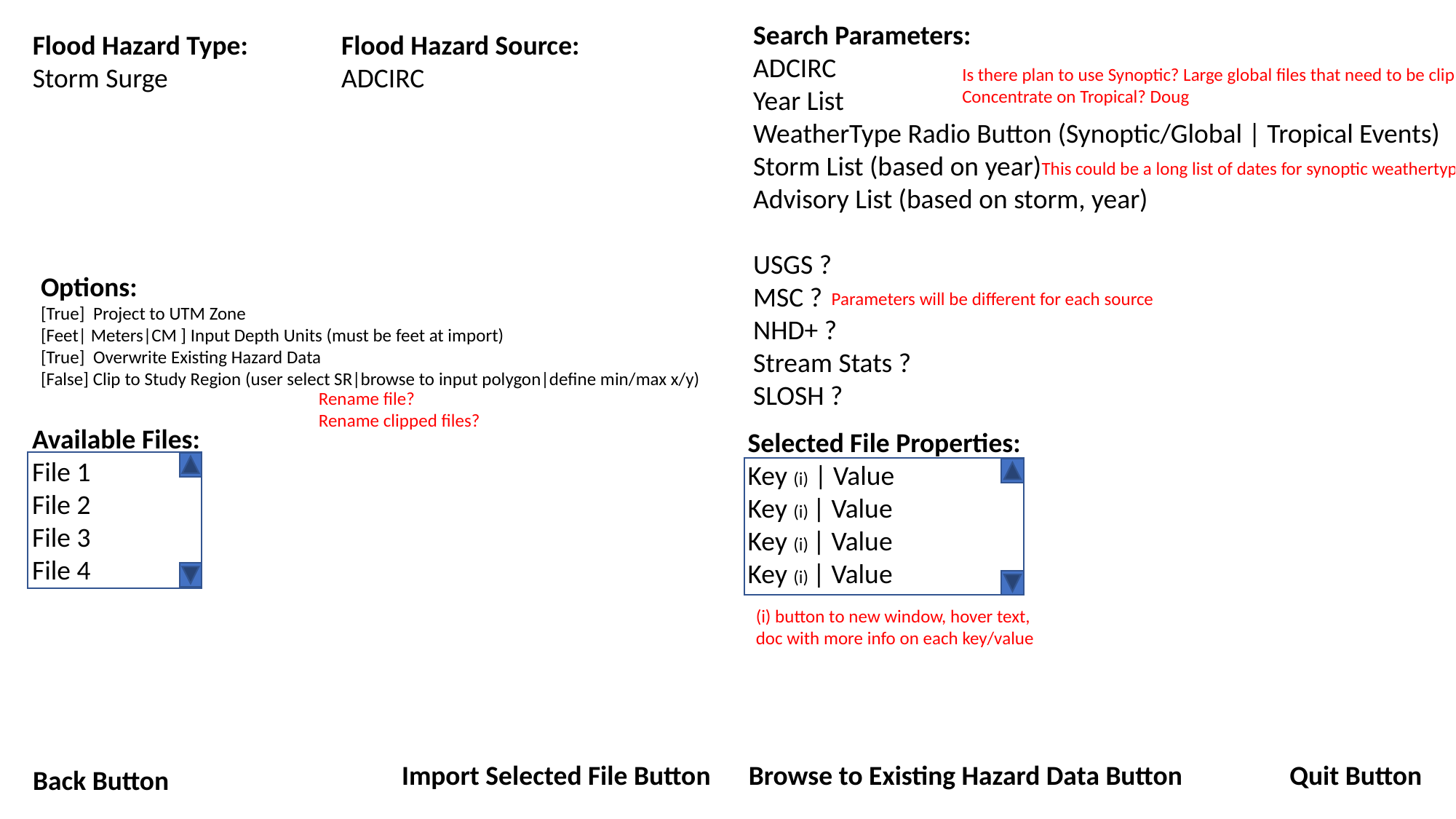

Search Parameters:
ADCIRC
Year List
WeatherType Radio Button (Synoptic/Global | Tropical Events)
Storm List (based on year)
Advisory List (based on storm, year)

USGS ?
MSC ?
NHD+ ?
Stream Stats ?
SLOSH ?
Flood Hazard Type:
Storm Surge
Flood Hazard Source:
ADCIRC
Is there plan to use Synoptic? Large global files that need to be clipped.
Concentrate on Tropical? Doug
This could be a long list of dates for synoptic weathertype
Options:
[True]  Project to UTM Zone
[Feet| Meters|CM ] Input Depth Units (must be feet at import)
[True]  Overwrite Existing Hazard Data
[False] Clip to Study Region (user select SR|browse to input polygon|define min/max x/y)
Parameters will be different for each source
Rename file?
Rename clipped files?
Available Files:
File 1
File 2
File 3
File 4
Selected File Properties:
Key (i) | Value
Key (i) | Value
Key (i) | Value
Key (i) | Value

(i) button to new window, hover text,
doc with more info on each key/value
Import Selected File Button
Browse to Existing Hazard Data Button
Quit Button
Back Button